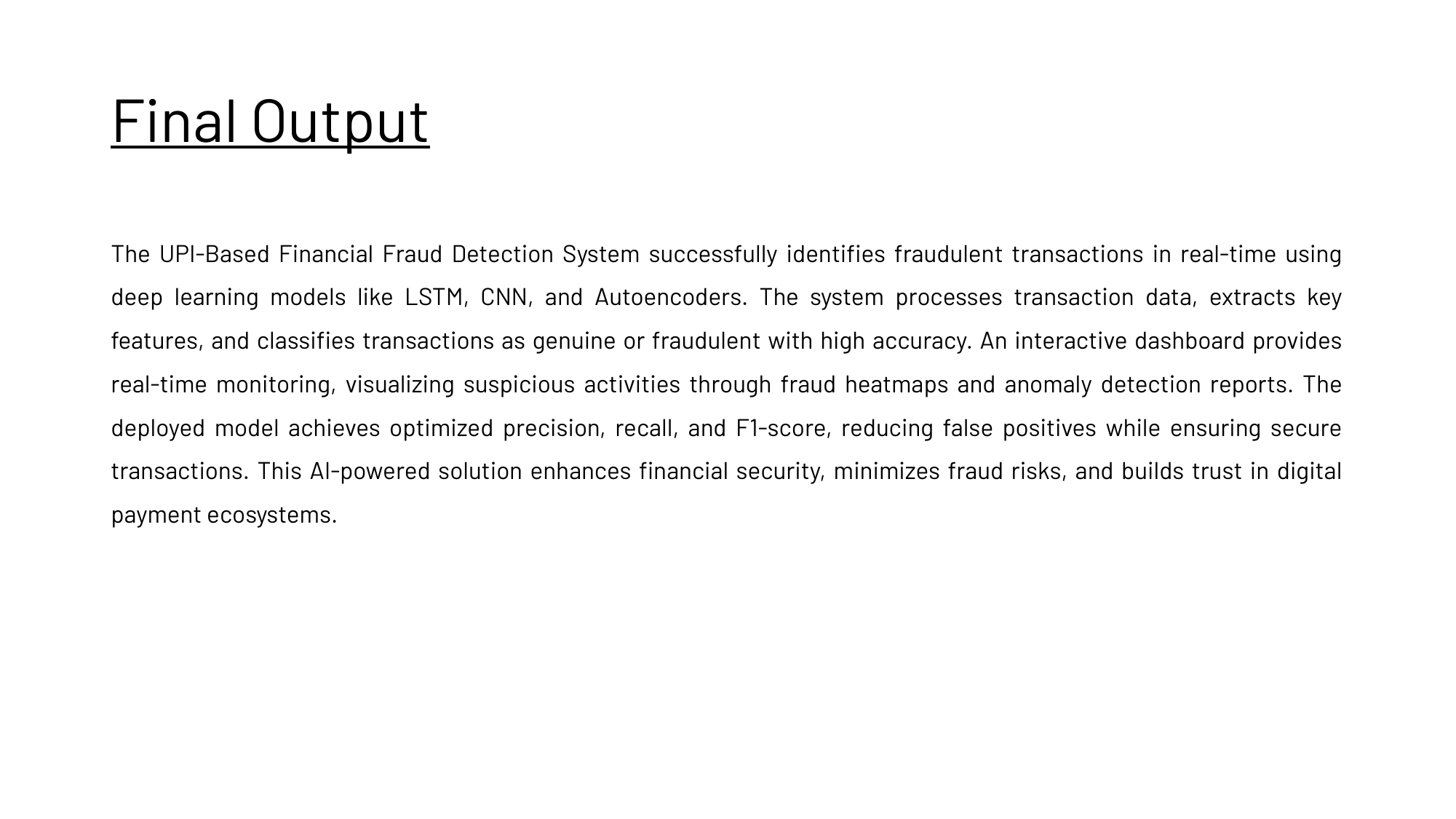

# Final Output
The UPI-Based Financial Fraud Detection System successfully identifies fraudulent transactions in real-time using deep learning models like LSTM, CNN, and Autoencoders. The system processes transaction data, extracts key features, and classifies transactions as genuine or fraudulent with high accuracy. An interactive dashboard provides real-time monitoring, visualizing suspicious activities through fraud heatmaps and anomaly detection reports. The deployed model achieves optimized precision, recall, and F1-score, reducing false positives while ensuring secure transactions. This AI-powered solution enhances financial security, minimizes fraud risks, and builds trust in digital payment ecosystems.